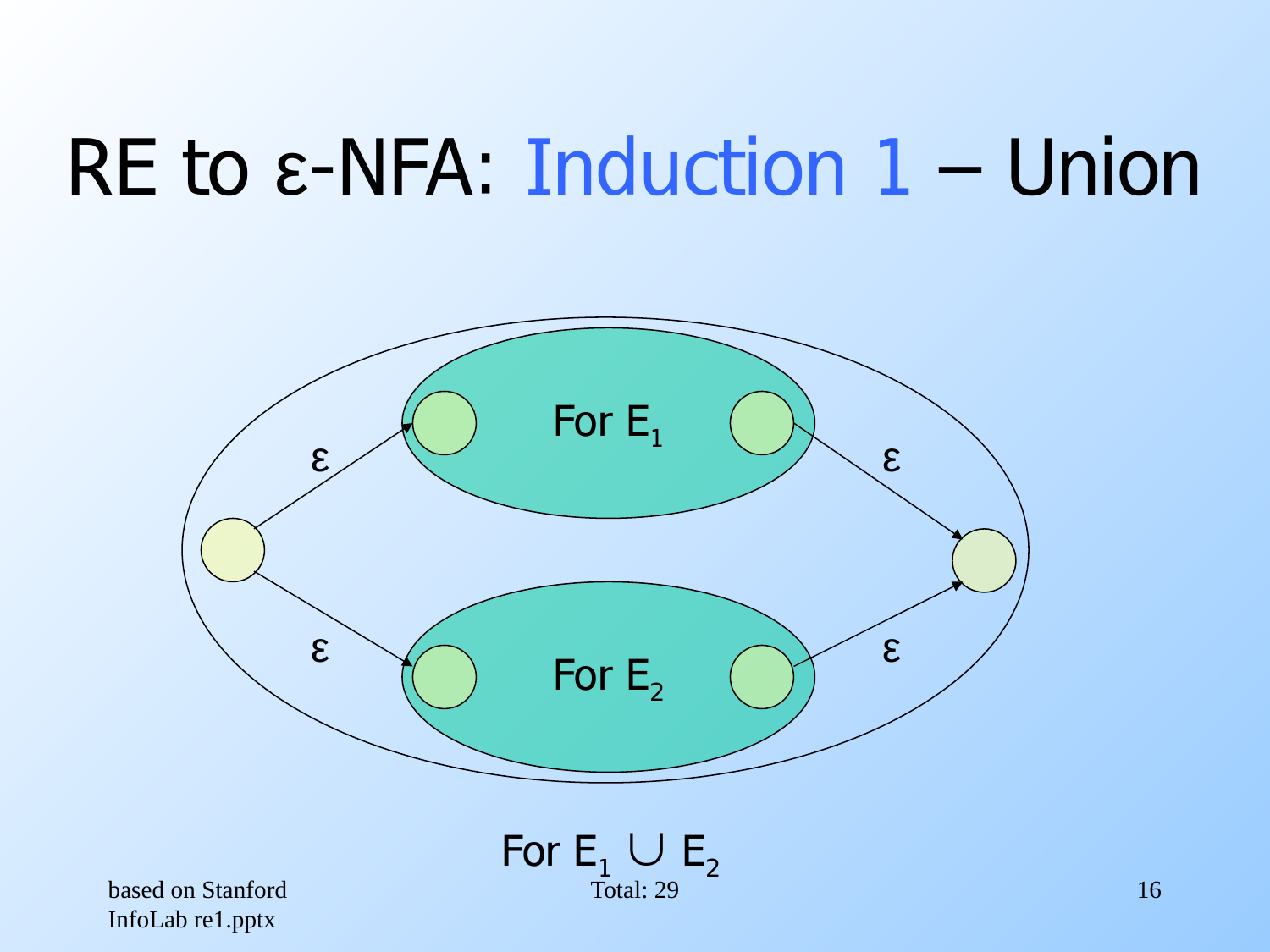

# RE to ε-NFA: Induction 1 – Union

For E1 ∪ E2
For E1

ε
ε
ε
ε
For E2

based on Stanford InfoLab re1.pptx
Total: 29
16